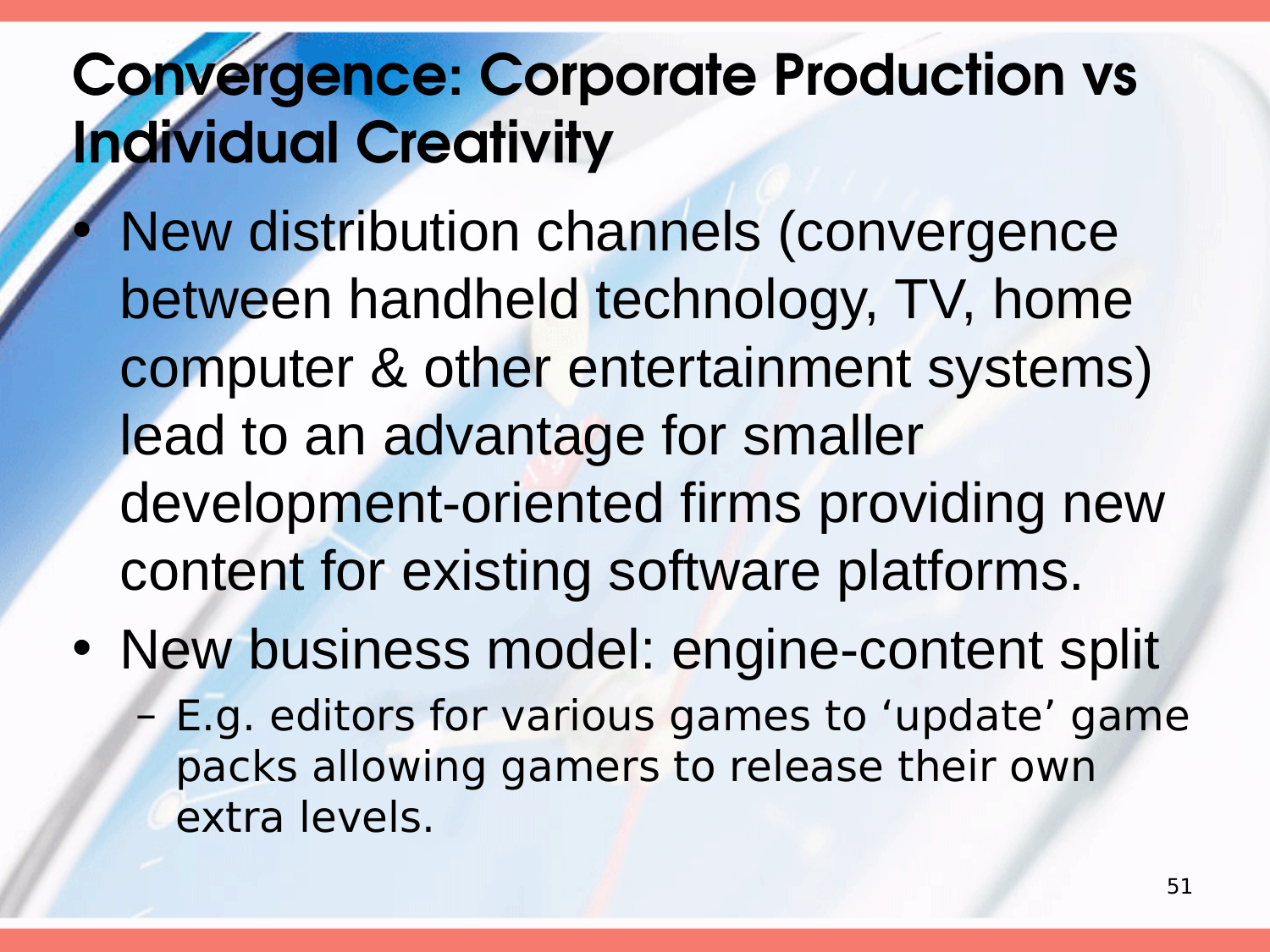

# Convergence: Corporate Production vs Individual Creativity
New distribution channels (convergence between handheld technology, TV, home computer & other entertainment systems) lead to an advantage for smaller development-oriented firms providing new content for existing software platforms.
New business model: engine-content split
E.g. editors for various games to ‘update’ game packs allowing gamers to release their own extra levels.
51